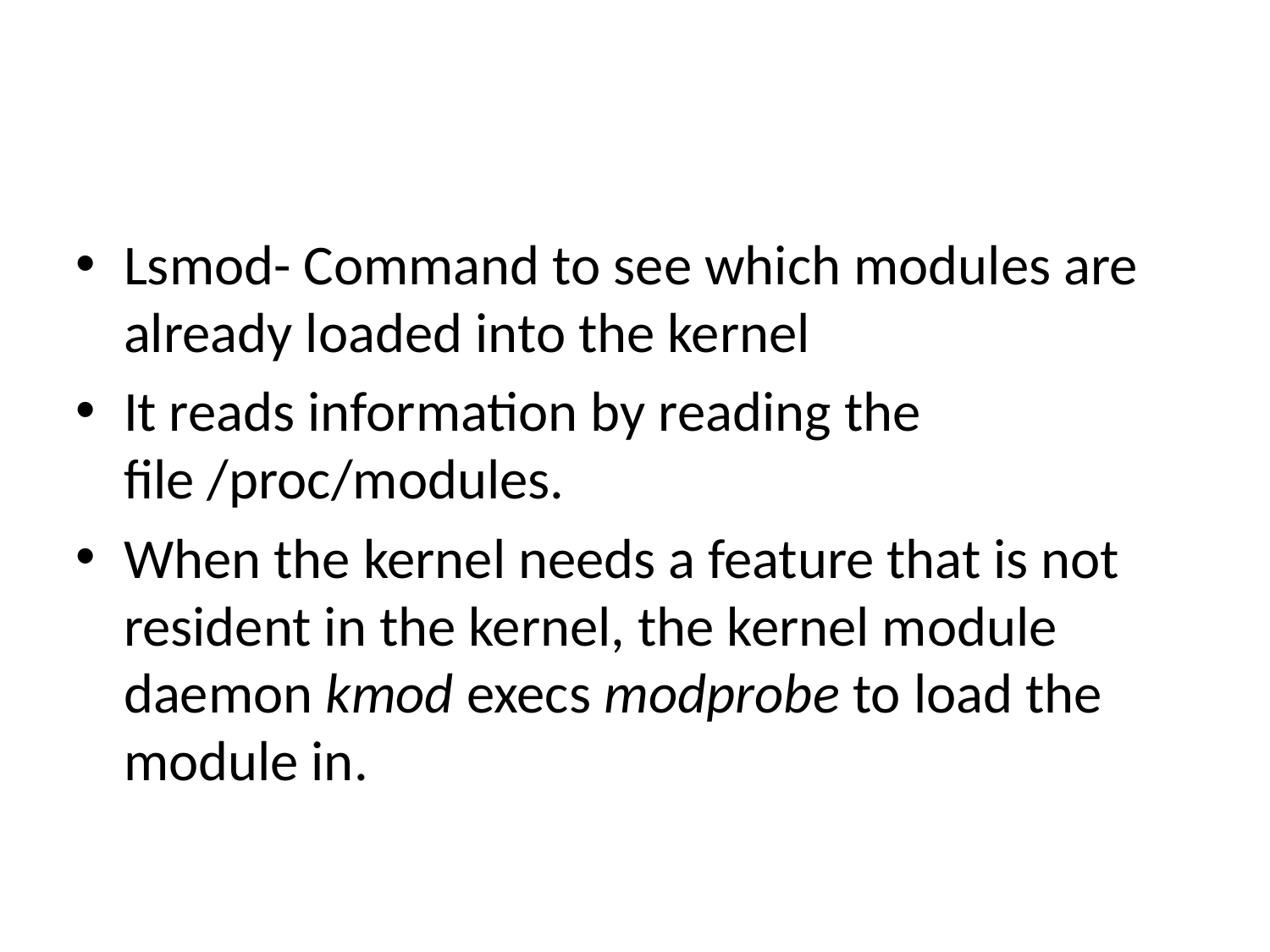

Lsmod- Command to see which modules are already loaded into the kernel
It reads information by reading the file /proc/modules.
When the kernel needs a feature that is not resident in the kernel, the kernel module daemon kmod execs modprobe to load the module in.